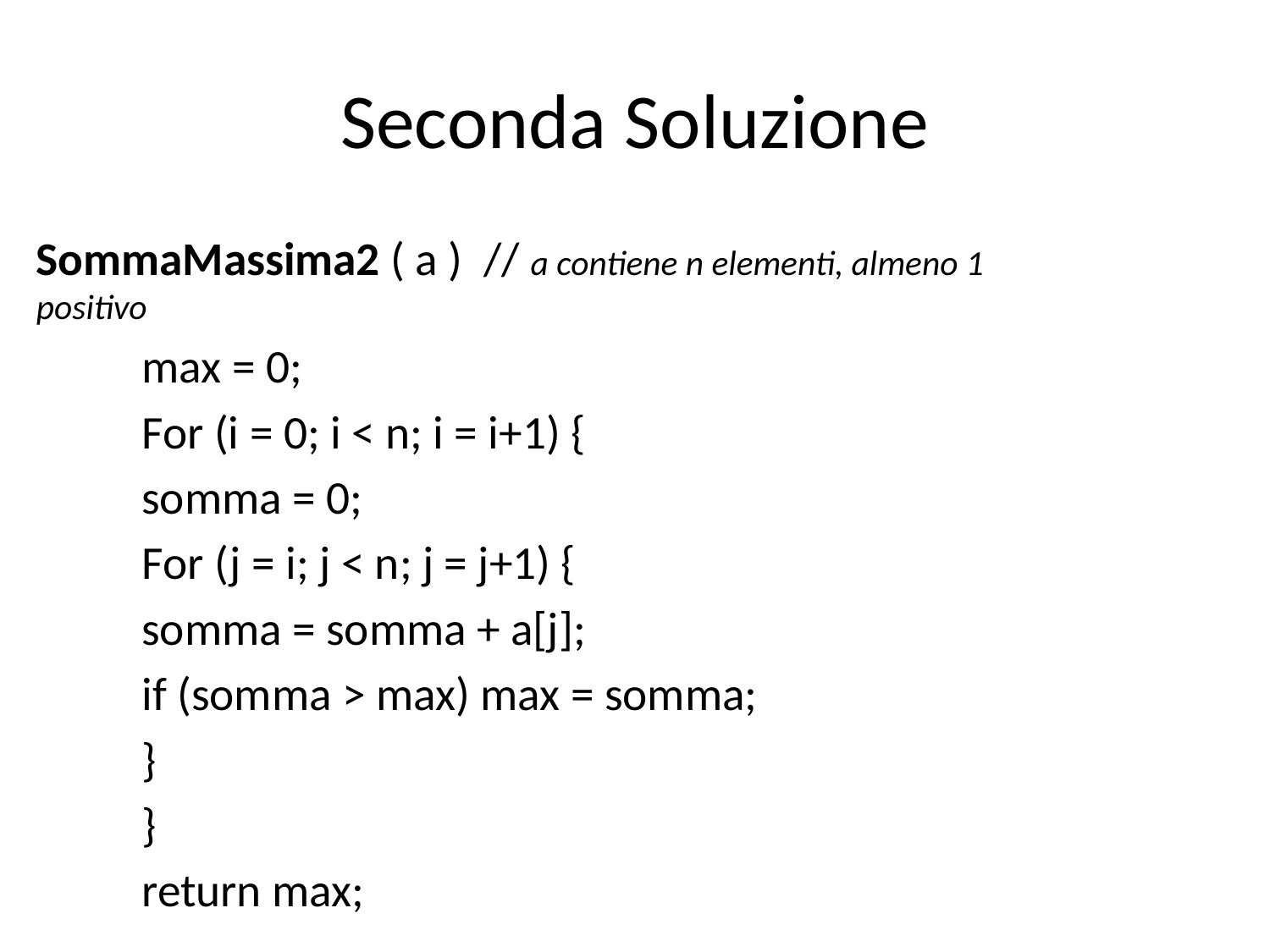

# Seconda Soluzione
SommaMassima2 ( a )  // a contiene n elementi, almeno 1 									positivo
	max = 0;
	For (i = 0; i < n; i = i+1) {
		somma = 0;
		For (j = i; j < n; j = j+1) {
			somma = somma + a[j];
			if (somma > max) max = somma;
 		}
	}
	return max;